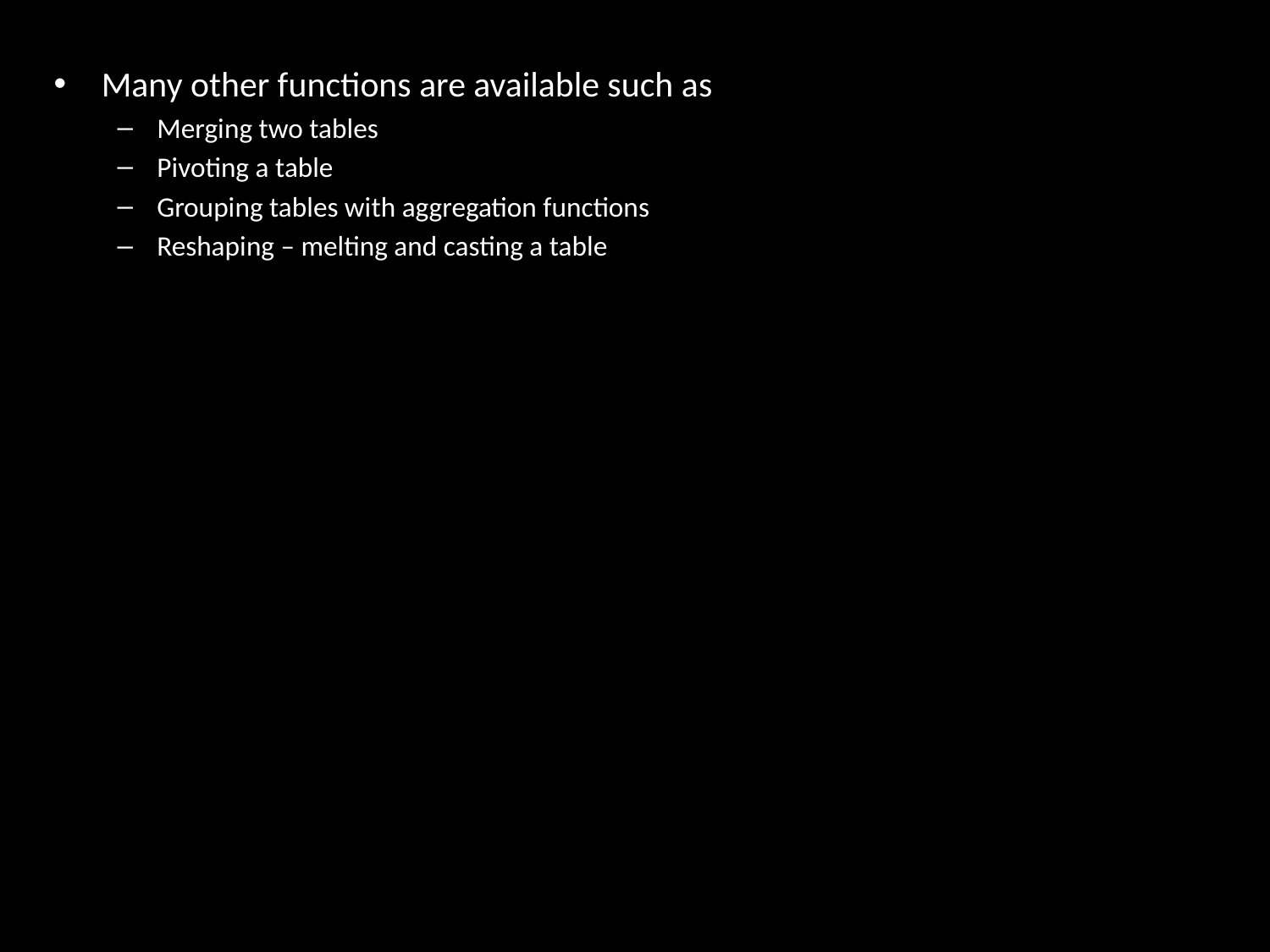

Many other functions are available such as
Merging two tables
Pivoting a table
Grouping tables with aggregation functions
Reshaping – melting and casting a table